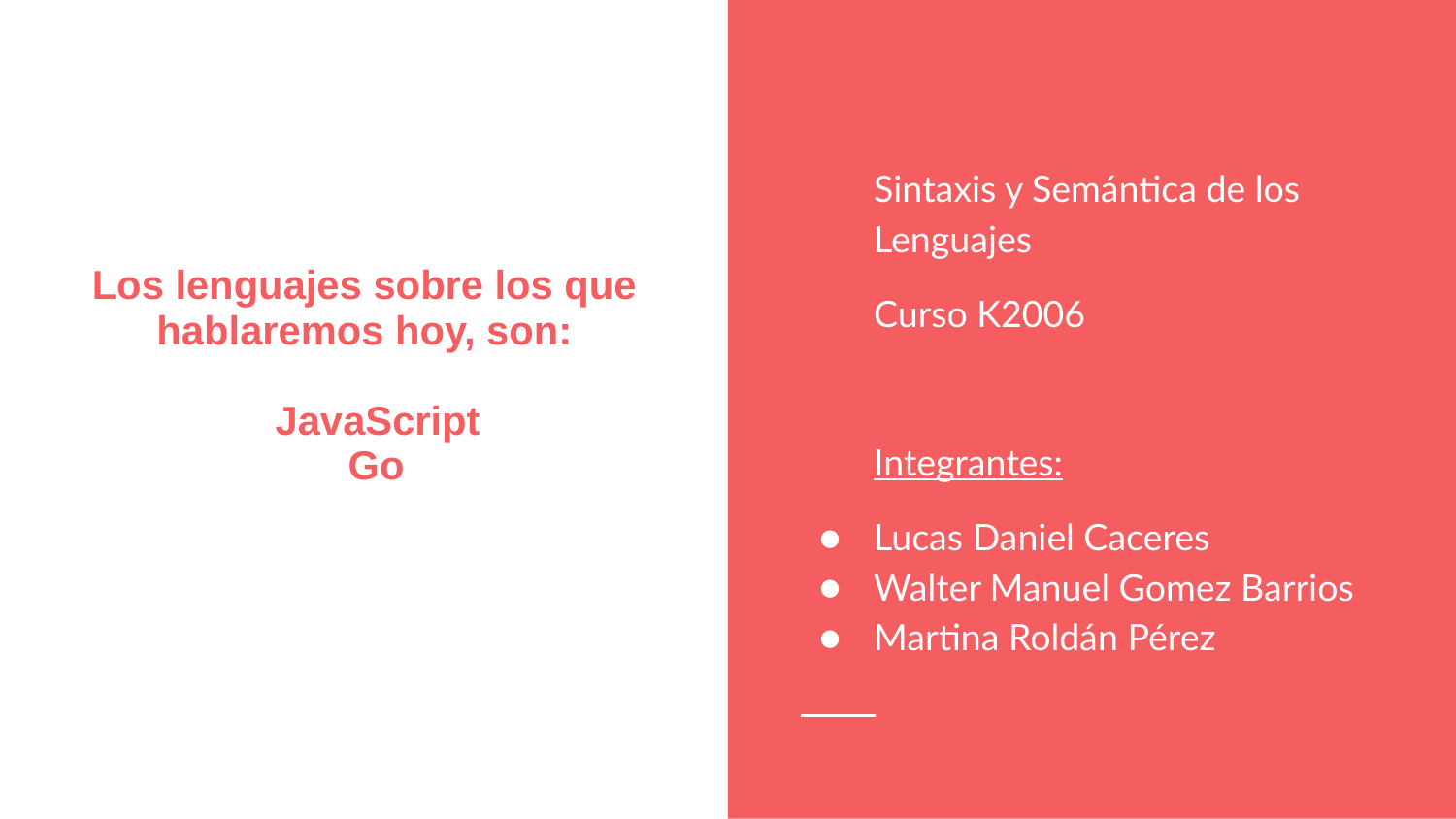

Sintaxis y Semántica de los Lenguajes
Curso K2006

Integrantes:
Lucas Daniel Caceres
Walter Manuel Gomez Barrios
Martina Roldán Pérez
# Los lenguajes sobre los que hablaremos hoy, son:

JavaScript
Go